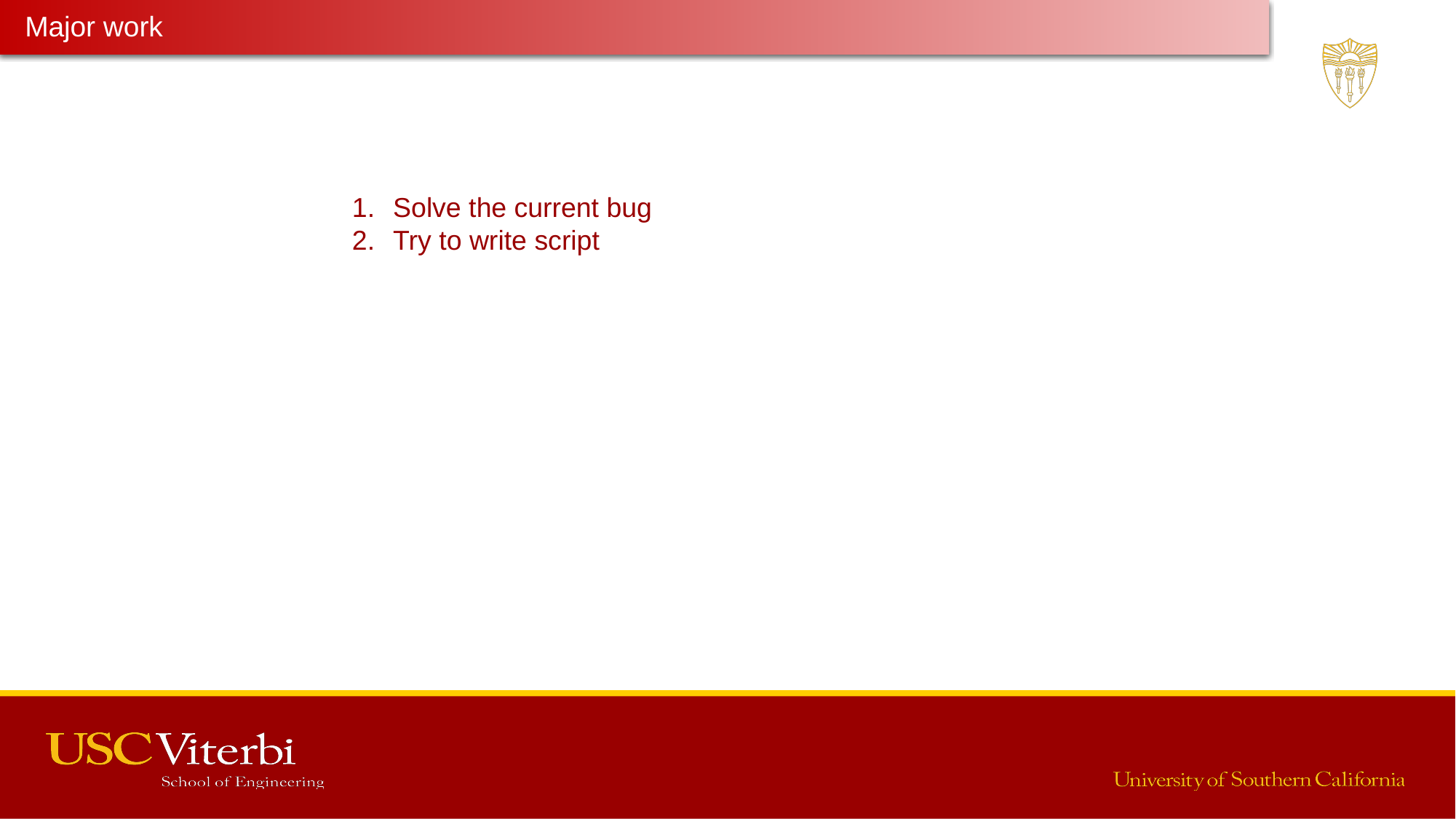

Major work

Latest Progress                                                                                         link fault error in table

Solve the current bug
Try to write script